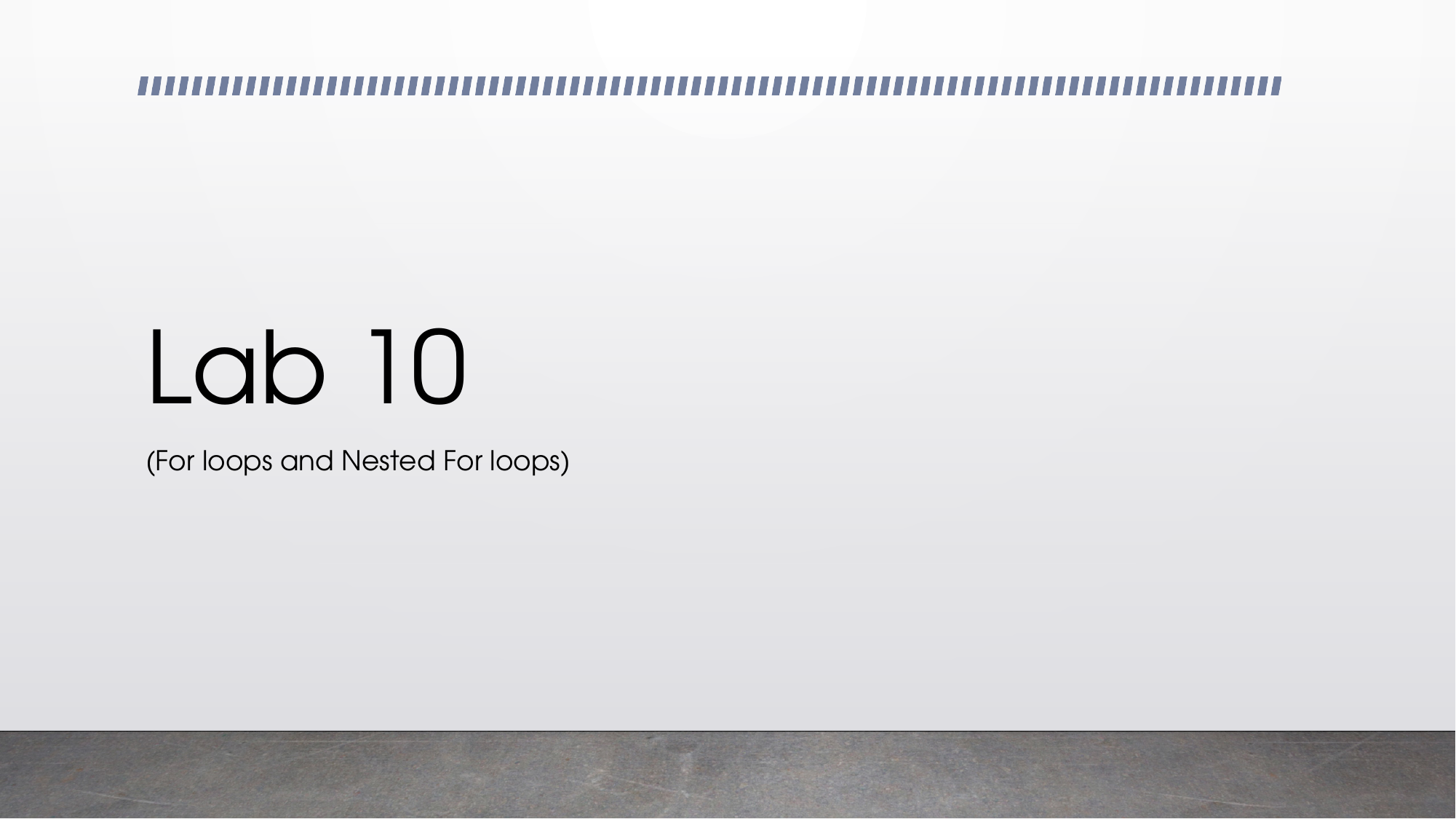

# Lab 10
(For loops and Nested For loops)